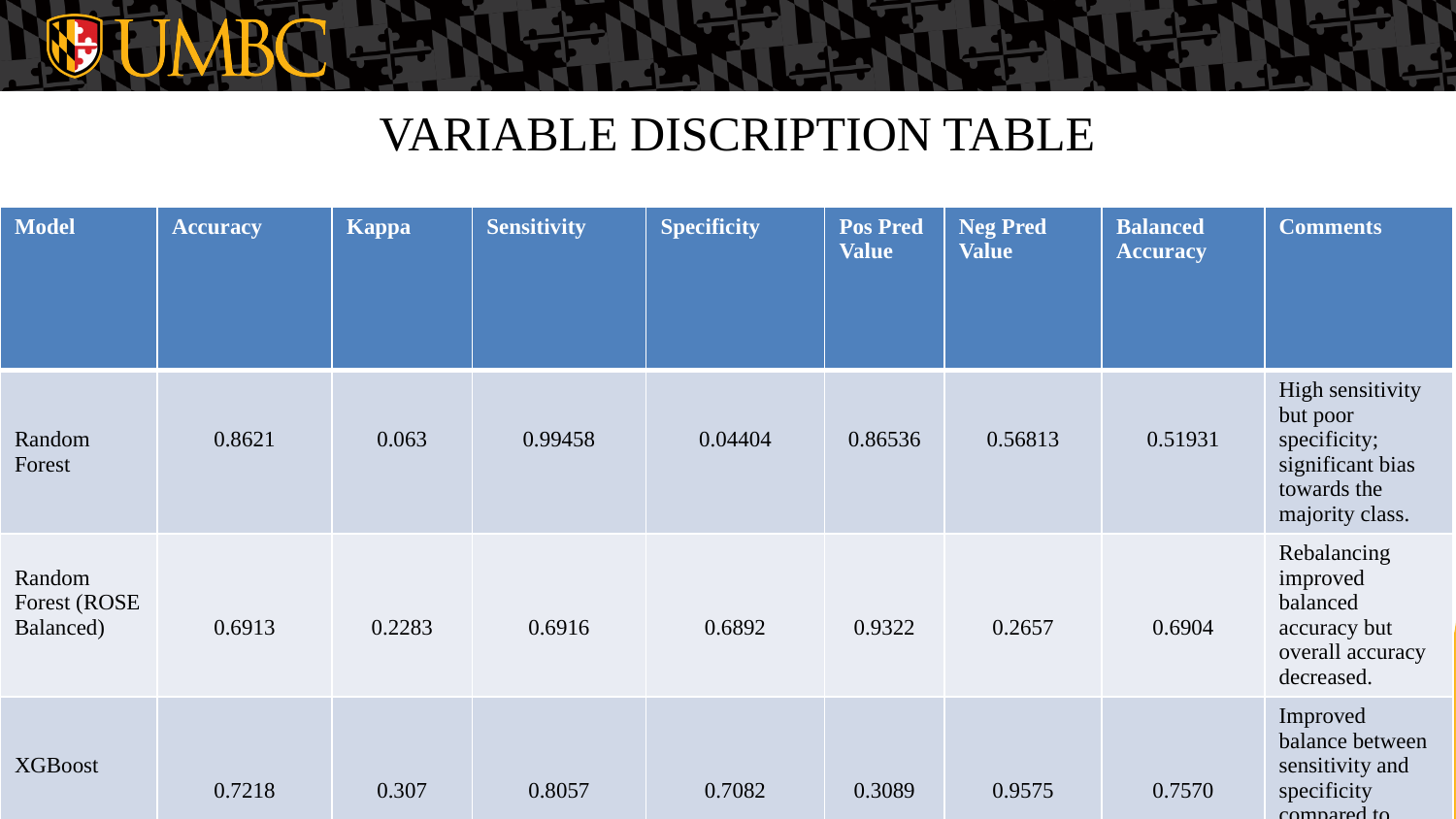

VARIABLE DISCRIPTION TABLE
| Model | Accuracy | Kappa | Sensitivity | Specificity | Pos Pred Value | Neg Pred Value | Balanced Accuracy | Comments |
| --- | --- | --- | --- | --- | --- | --- | --- | --- |
| Random Forest | 0.8621 | 0.063 | 0.99458 | 0.04404 | 0.86536 | 0.56813 | 0.51931 | High sensitivity but poor specificity; significant bias towards the majority class. |
| Random Forest (ROSE Balanced) | 0.6913 | 0.2283 | 0.6916 | 0.6892 | 0.9322 | 0.2657 | 0.6904 | Rebalancing improved balanced accuracy but overall accuracy decreased. |
| XGBoost | 0.7218 | 0.307 | 0.8057 | 0.7082 | 0.3089 | 0.9575 | 0.7570 | Improved balance between sensitivity and specificity compared to Random Forest. |
| XGBoost (ROSE Balanced) | 0.8064 | 0.3454 | 0.5835 | 0.8425 | 0.3748 | 0.9259 | 0.713 | Higher specificity but lower sensitivity after balancing the dataset. |